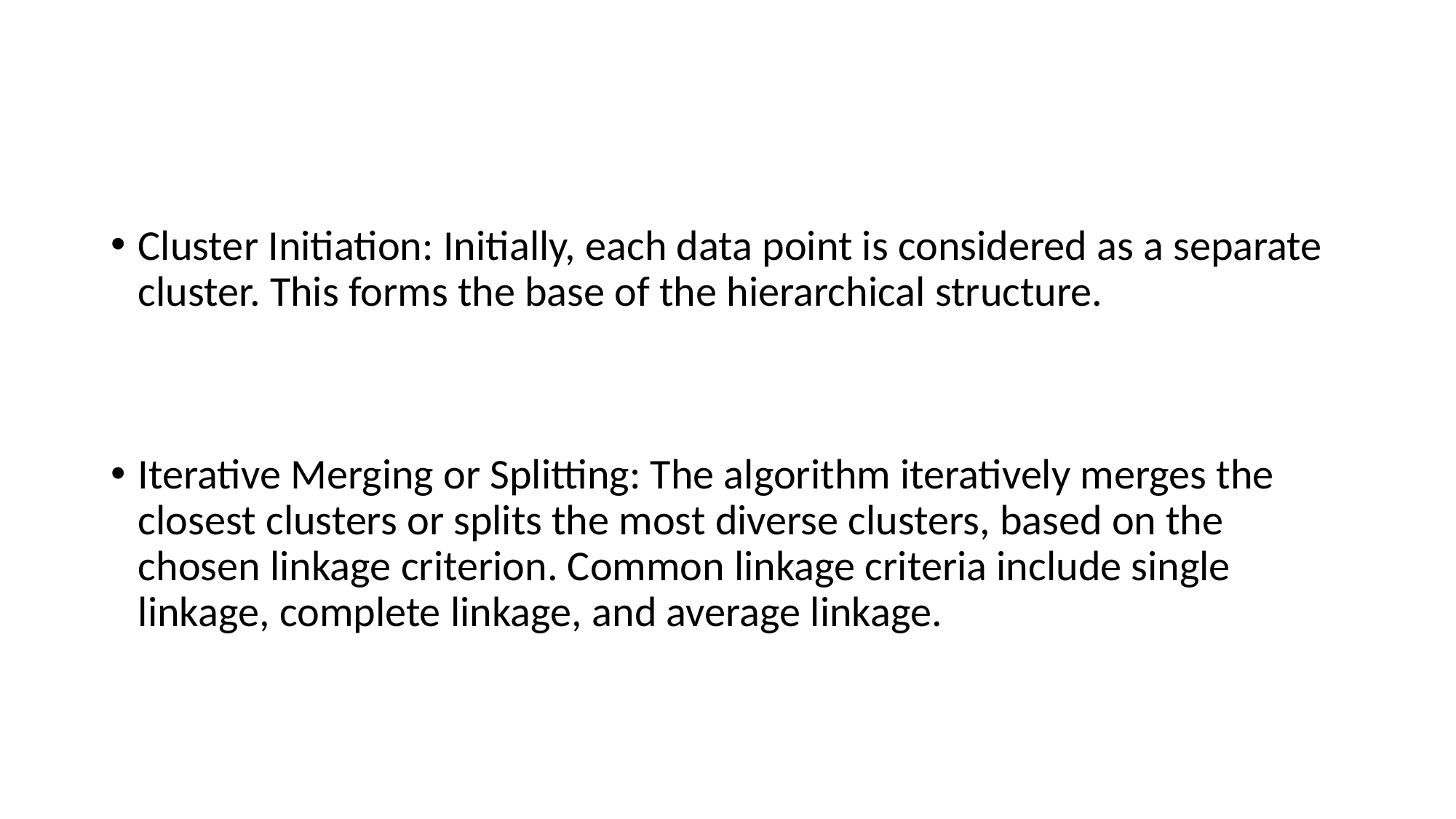

#
Cluster Initiation: Initially, each data point is considered as a separate cluster. This forms the base of the hierarchical structure.

Iterative Merging or Splitting: The algorithm iteratively merges the closest clusters or splits the most diverse clusters, based on the chosen linkage criterion. Common linkage criteria include single linkage, complete linkage, and average linkage.